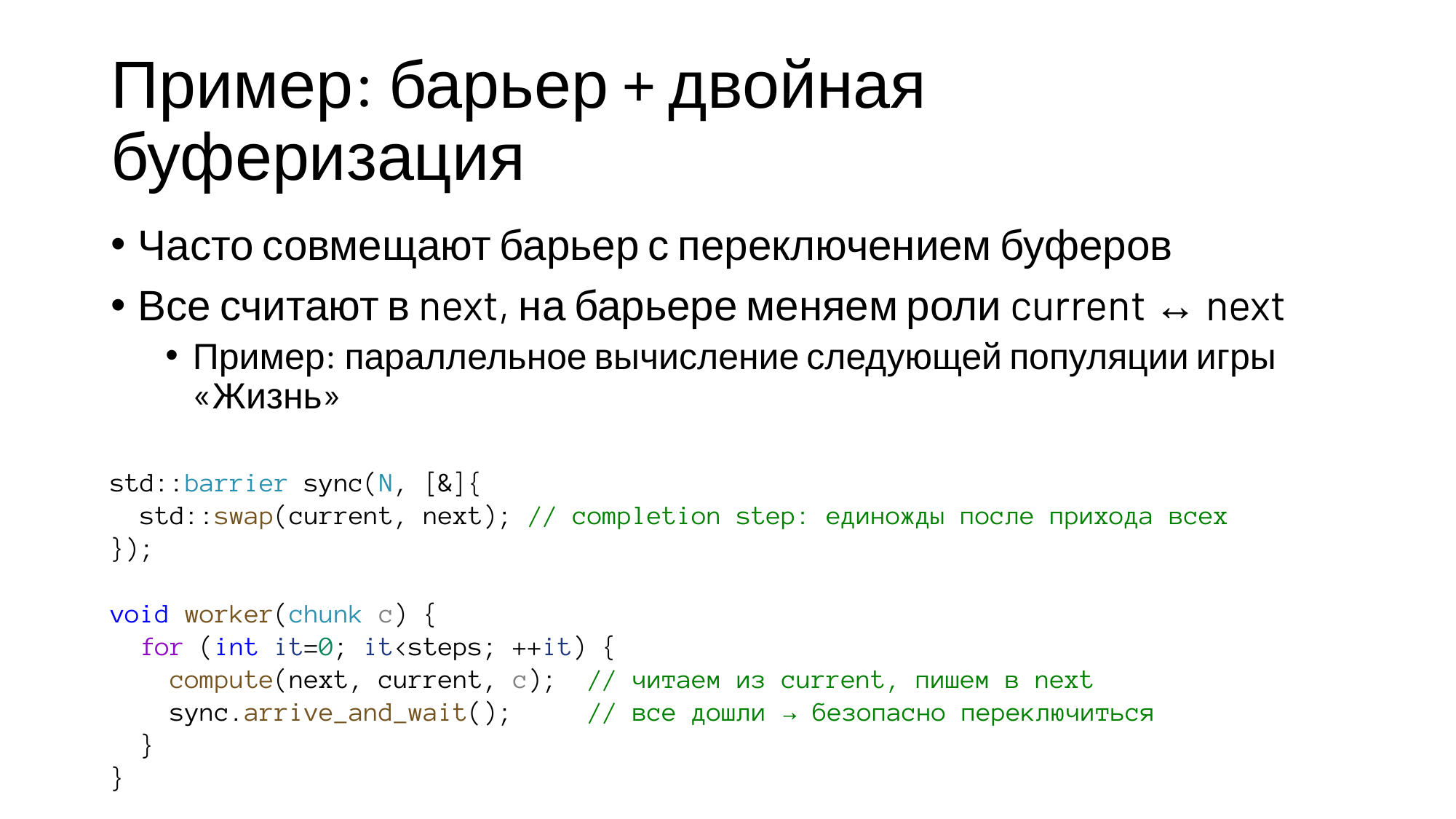

# Пример: барьер + двойная буферизация
Часто совмещают барьер с переключением буферов
Все считают в next, на барьере меняем роли current ↔ next
Пример: параллельное вычисление следующей популяции игры «Жизнь»
std::barrier sync(N, [&]{
  std::swap(current, next); // completion step: единожды после прихода всех
});
void worker(chunk c) {
  for (int it=0; it<steps; ++it) {
    compute(next, current, c);  // читаем из current, пишем в next
    sync.arrive_and_wait();     // все дошли → безопасно переключиться
  }
}